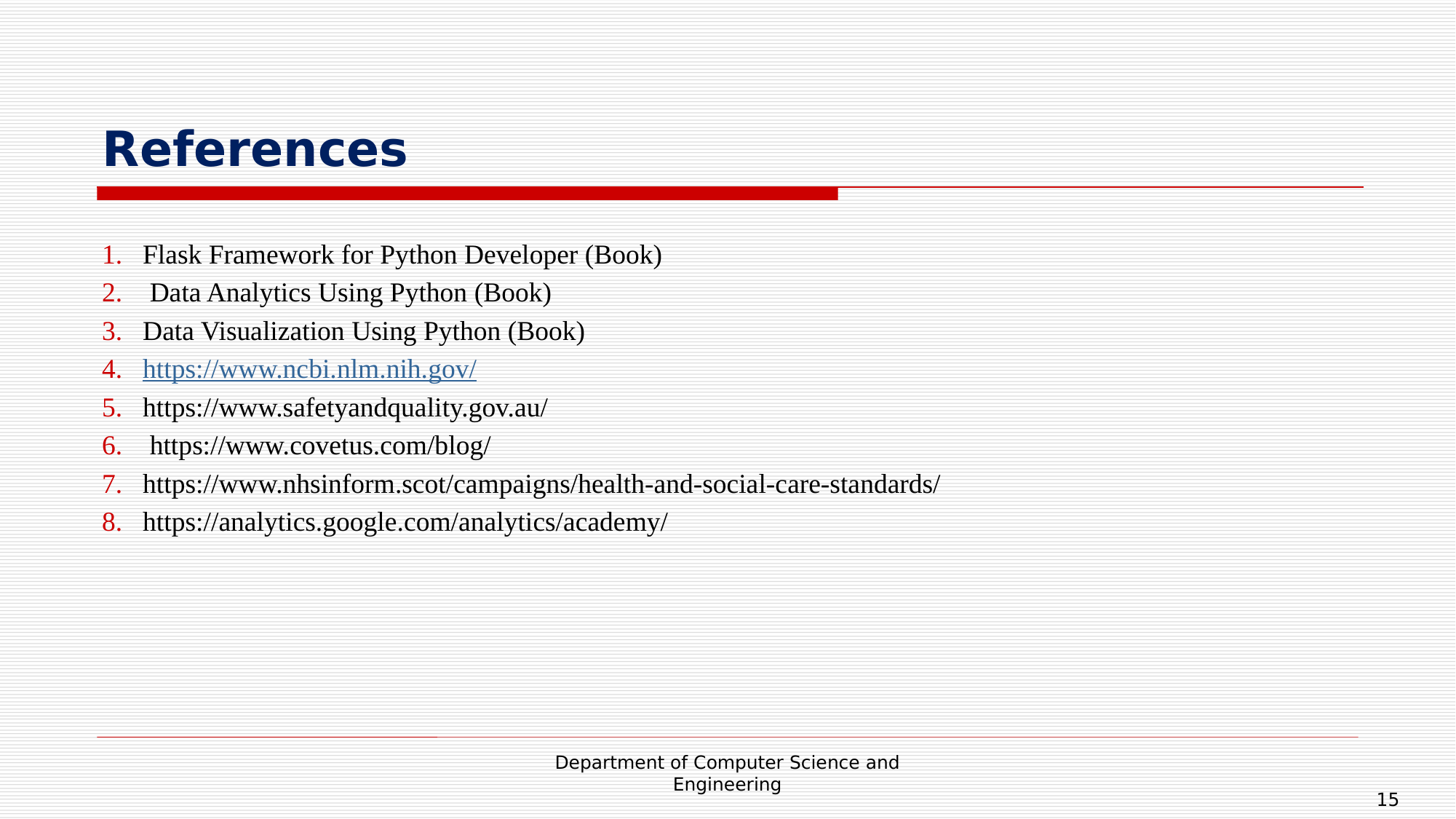

# References
Flask Framework for Python Developer (Book)
 Data Analytics Using Python (Book)
Data Visualization Using Python (Book)
https://www.ncbi.nlm.nih.gov/
https://www.safetyandquality.gov.au/
 https://www.covetus.com/blog/
https://www.nhsinform.scot/campaigns/health-and-social-care-standards/
https://analytics.google.com/analytics/academy/
Department of Computer Science and Engineering
15